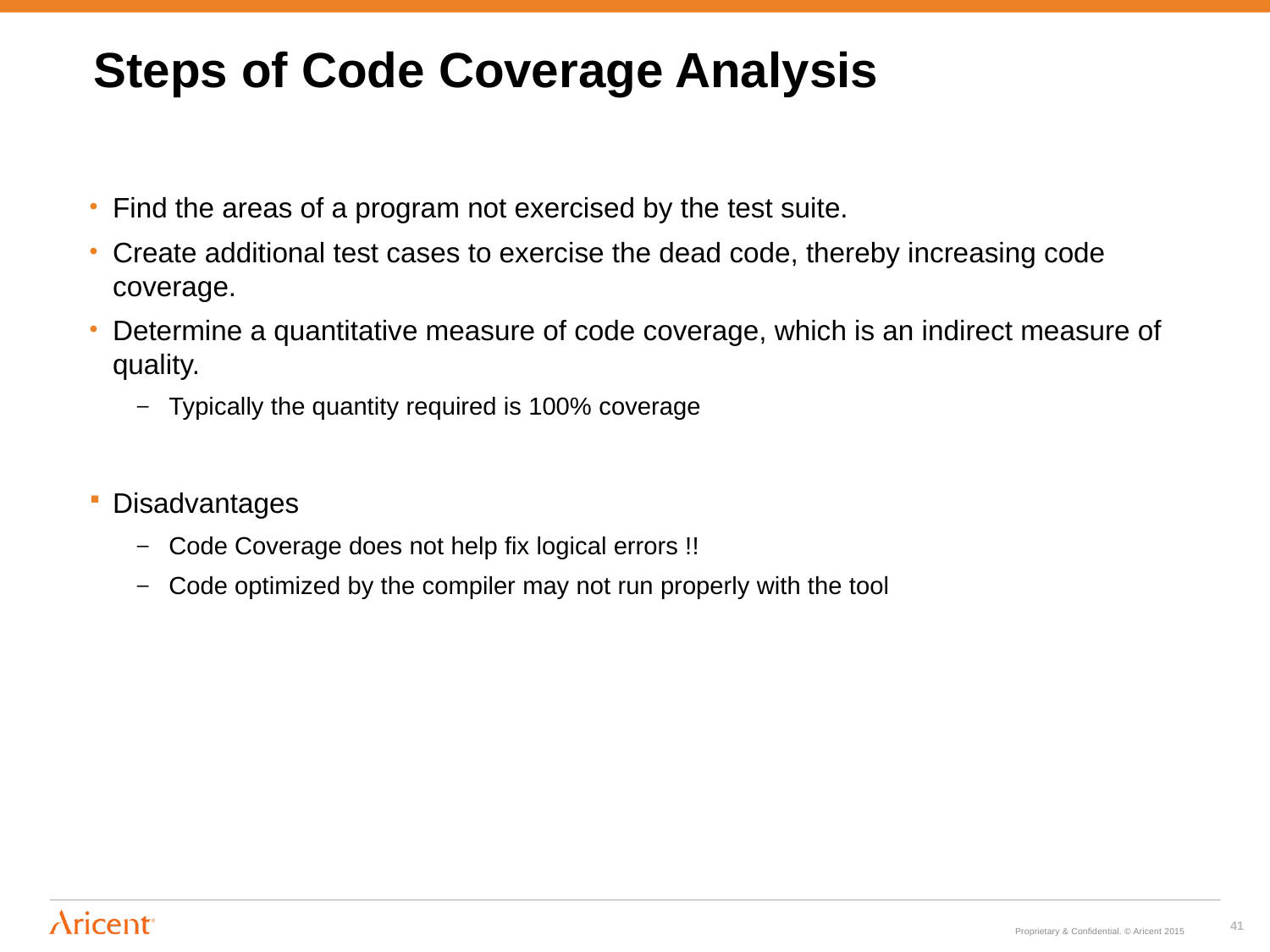

# Steps of Code Coverage Analysis
Find the areas of a program not exercised by the test suite.
Create additional test cases to exercise the dead code, thereby increasing code coverage.
Determine a quantitative measure of code coverage, which is an indirect measure of quality.
Typically the quantity required is 100% coverage

Disadvantages
Code Coverage does not help fix logical errors !!
Code optimized by the compiler may not run properly with the tool

41